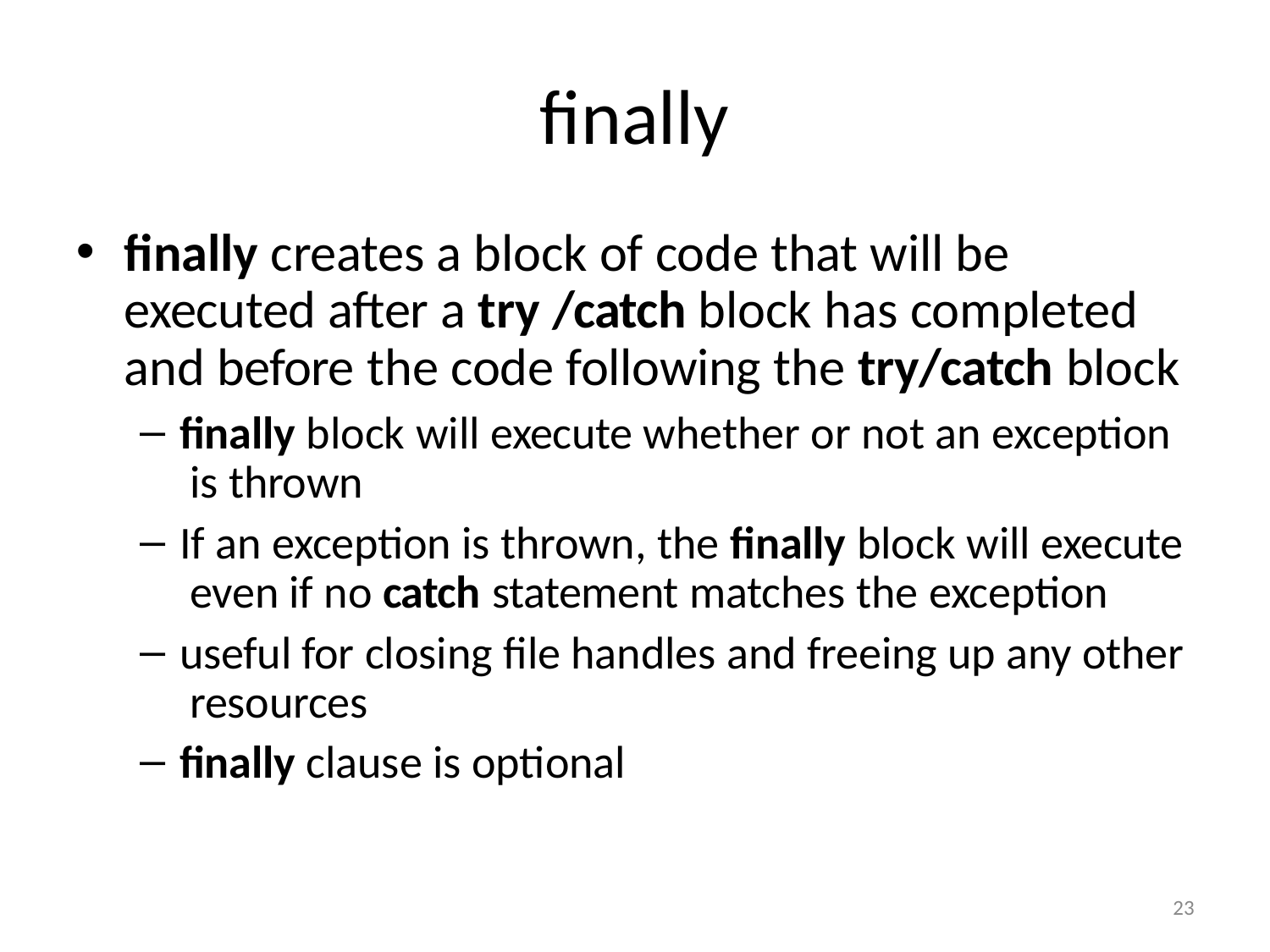

# finally
finally creates a block of code that will be  executed after a try /catch block has completed  and before the code following the try/catch block
finally block will execute whether or not an exception  is thrown
If an exception is thrown, the finally block will execute  even if no catch statement matches the exception
useful for closing file handles and freeing up any other  resources
finally clause is optional
23